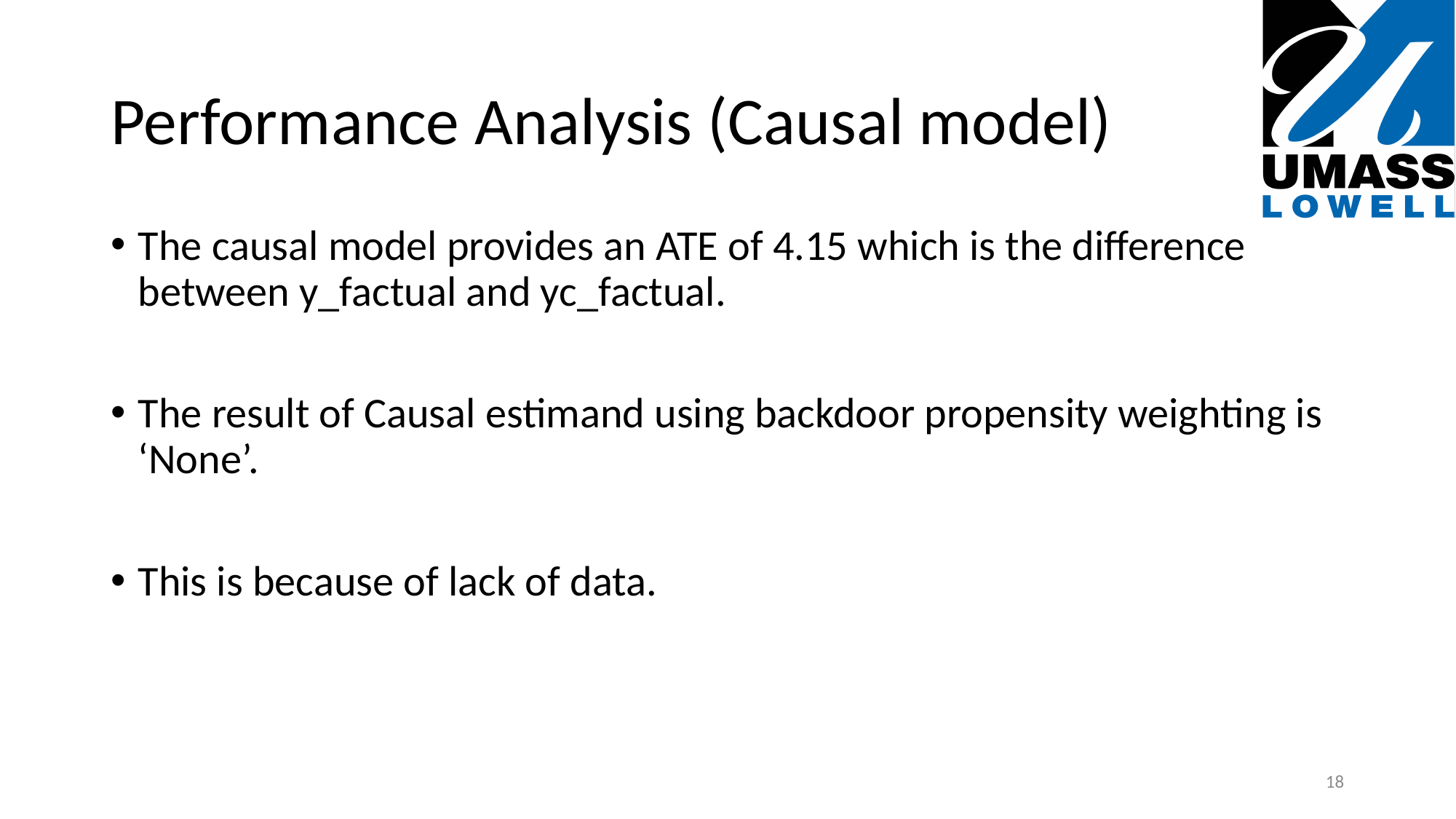

# Performance Analysis (Causal model)
The causal model provides an ATE of 4.15 which is the difference between y_factual and yc_factual.

The result of Causal estimand using backdoor propensity weighting is ‘None’.

This is because of lack of data.
18